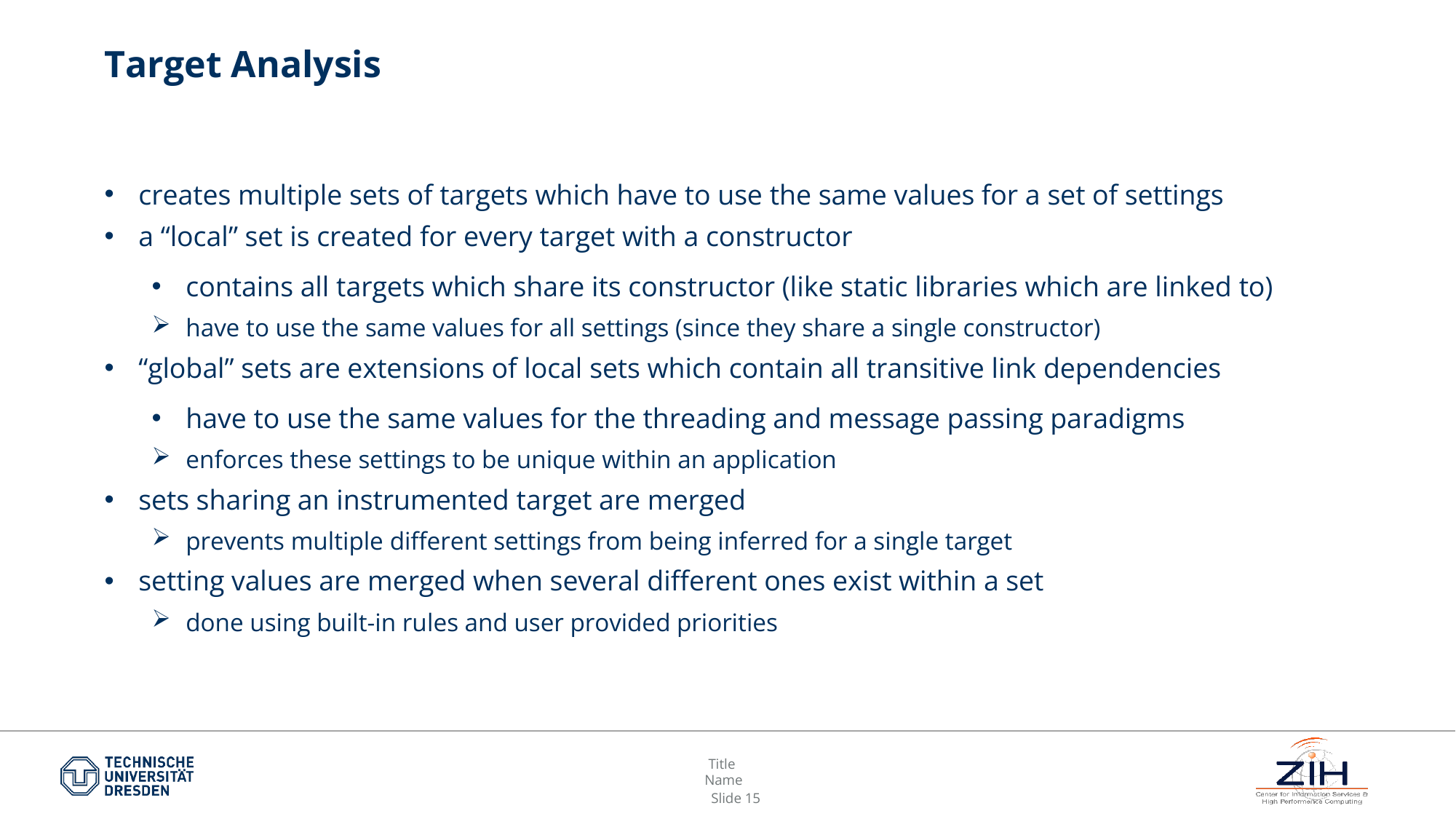

# Target Analysis
creates multiple sets of targets which have to use the same values for a set of settings
a “local” set is created for every target with a constructor
contains all targets which share its constructor (like static libraries which are linked to)
have to use the same values for all settings (since they share a single constructor)
“global” sets are extensions of local sets which contain all transitive link dependencies
have to use the same values for the threading and message passing paradigms
enforces these settings to be unique within an application
sets sharing an instrumented target are merged
prevents multiple different settings from being inferred for a single target
setting values are merged when several different ones exist within a set
done using built-in rules and user provided priorities